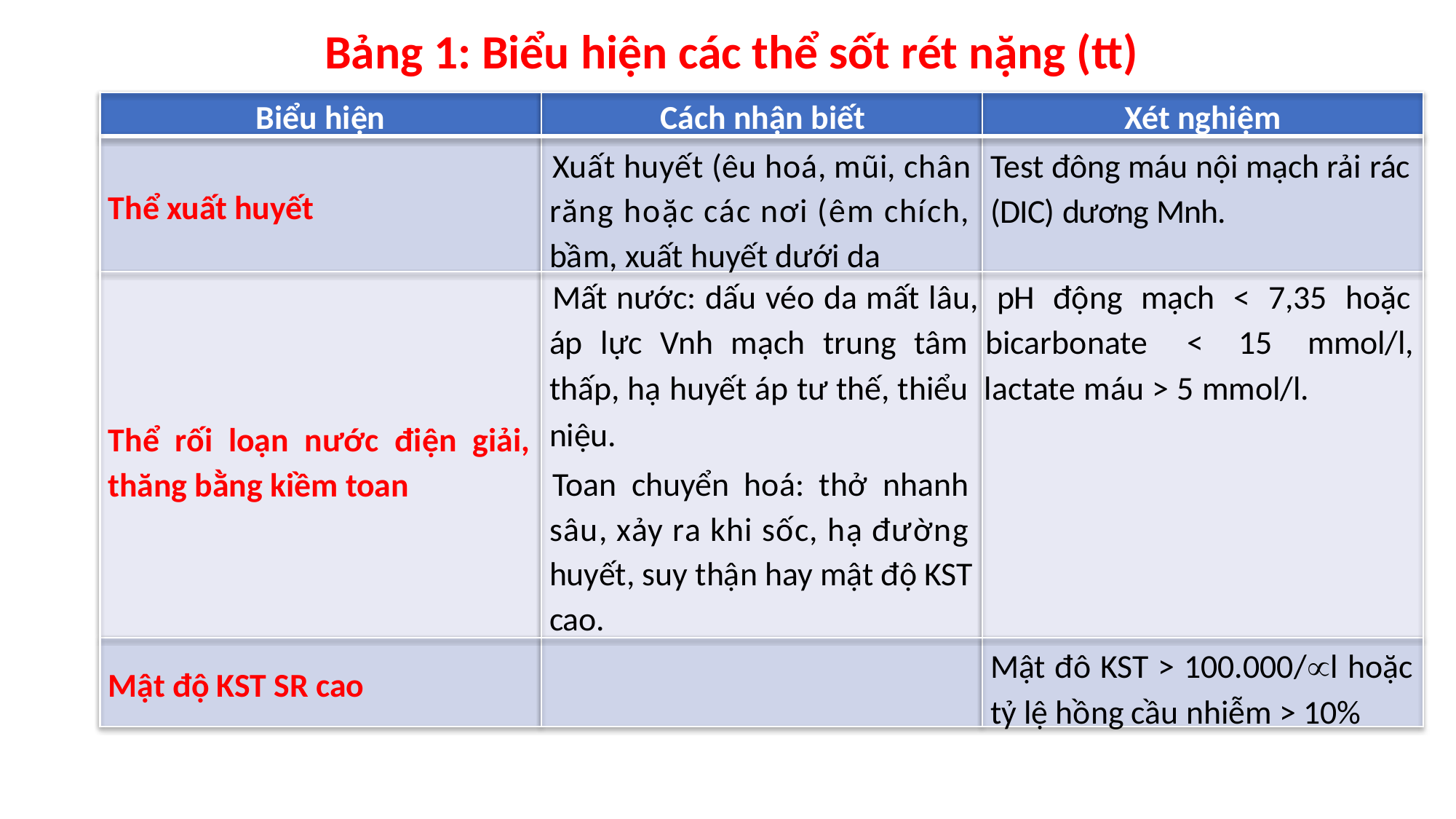

Bảng 1: Biểu hiện các thể sốt rét nặng (tt)

Biểu hiện	Cách nhận biết	Xét nghiệm

Xuất huyết (êu hoá, mũi, chân răng hoặc các nơi (êm chích, bầm, xuất huyết dưới da
Test đông máu nội mạch rải rác (DIC) dương Mnh.
Thể xuất huyết

Mất nước: dấu véo da mất lâu,  pH  động  mạch  <  7,35  hoặc
áp  lực  Vnh  mạch  trung  tâm  bicarbonate	<	15	mmol/l,
thấp, hạ huyết áp tư thế, thiểu  lactate máu > 5 mmol/l.
Thể  rối  loạn  nước  điện  giải, thăng bằng kiềm toan
niệu.
Toan  chuyển  hoá:  thở  nhanh sâu, xảy ra khi sốc, hạ đường huyết, suy thận hay mật độ KST cao.

Mật đô KST > 100.000/∝l hoặc tỷ lệ hồng cầu nhiễm > 10%
Mật độ KST SR cao